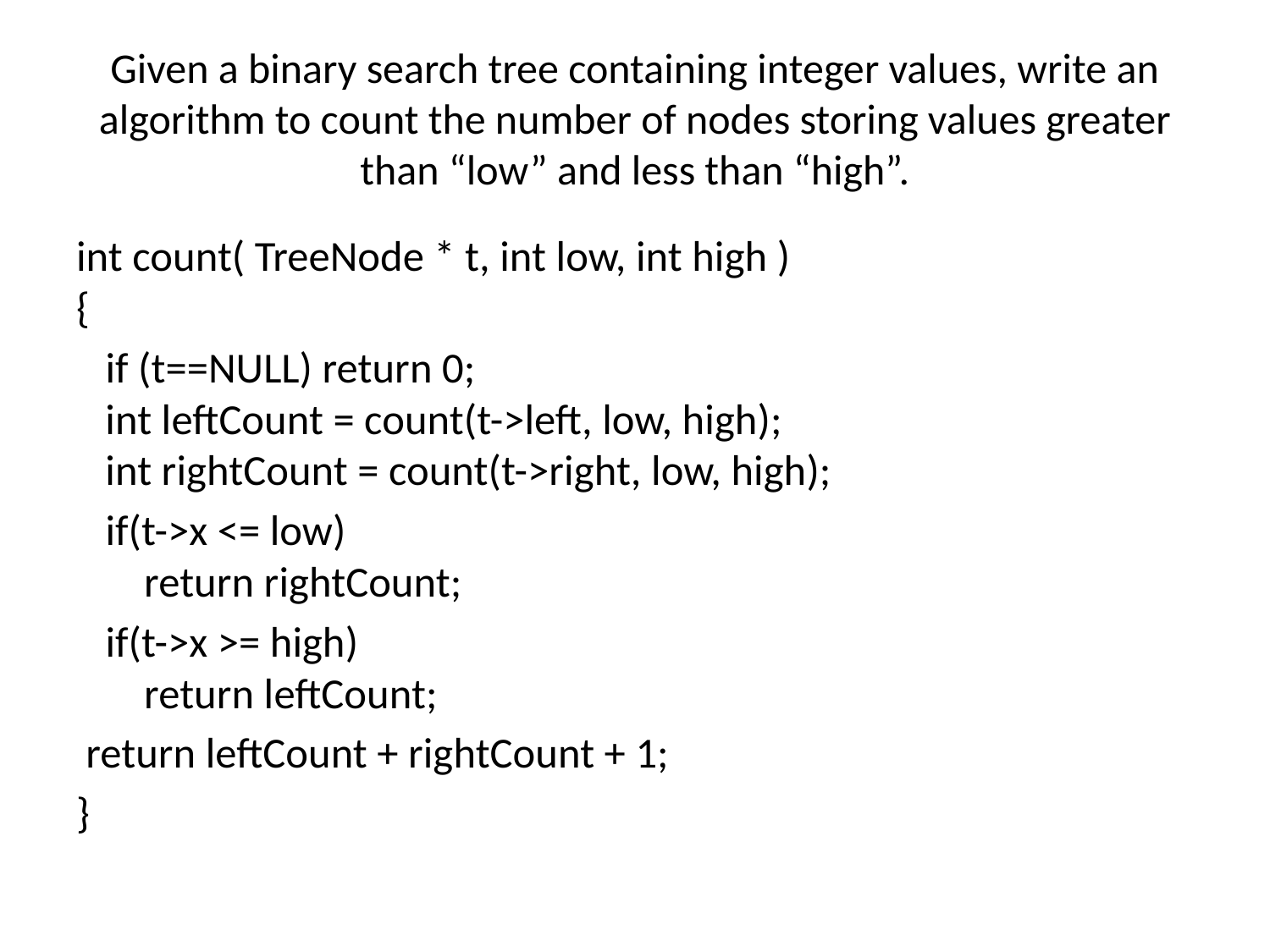

# Given a binary search tree containing integer values, write an algorithm to count the number of nodes storing values greater than “low” and less than “high”.
int count( TreeNode * t, int low, int high )
{
   if (t==NULL) return 0;
   int leftCount = count(t->left, low, high);
   int rightCount = count(t->right, low, high);
   if(t->x <= low)
       return rightCount;
   if(t->x >= high)
       return leftCount;
 return leftCount + rightCount + 1;
}